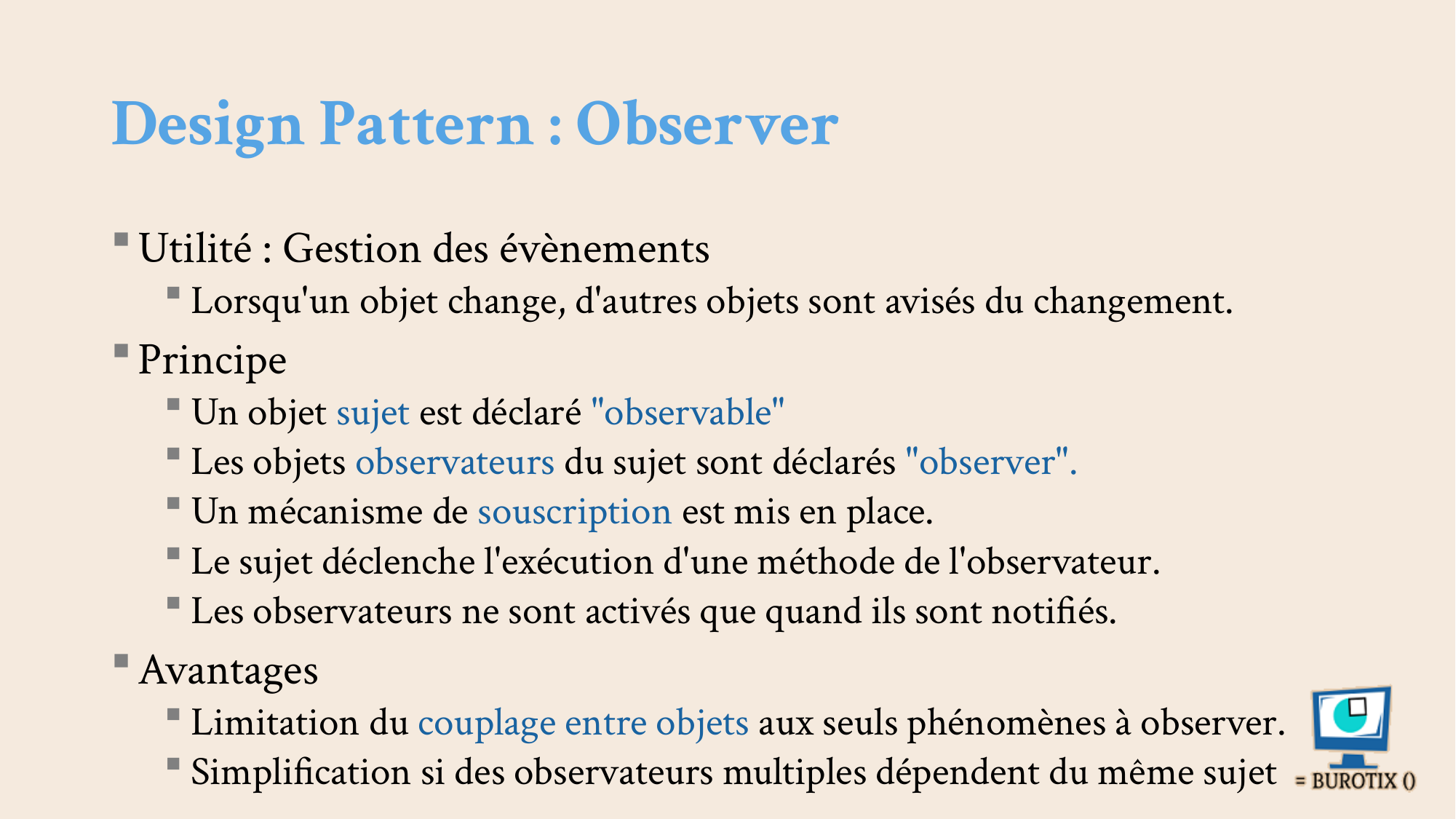

# Design Pattern : Observer
Utilité : Gestion des évènements
Lorsqu'un objet change, d'autres objets sont avisés du changement.
Principe
Un objet sujet est déclaré "observable"
Les objets observateurs du sujet sont déclarés "observer".
Un mécanisme de souscription est mis en place.
Le sujet déclenche l'exécution d'une méthode de l'observateur.
Les observateurs ne sont activés que quand ils sont notifiés.
Avantages
Limitation du couplage entre objets aux seuls phénomènes à observer.
Simplification si des observateurs multiples dépendent du même sujet